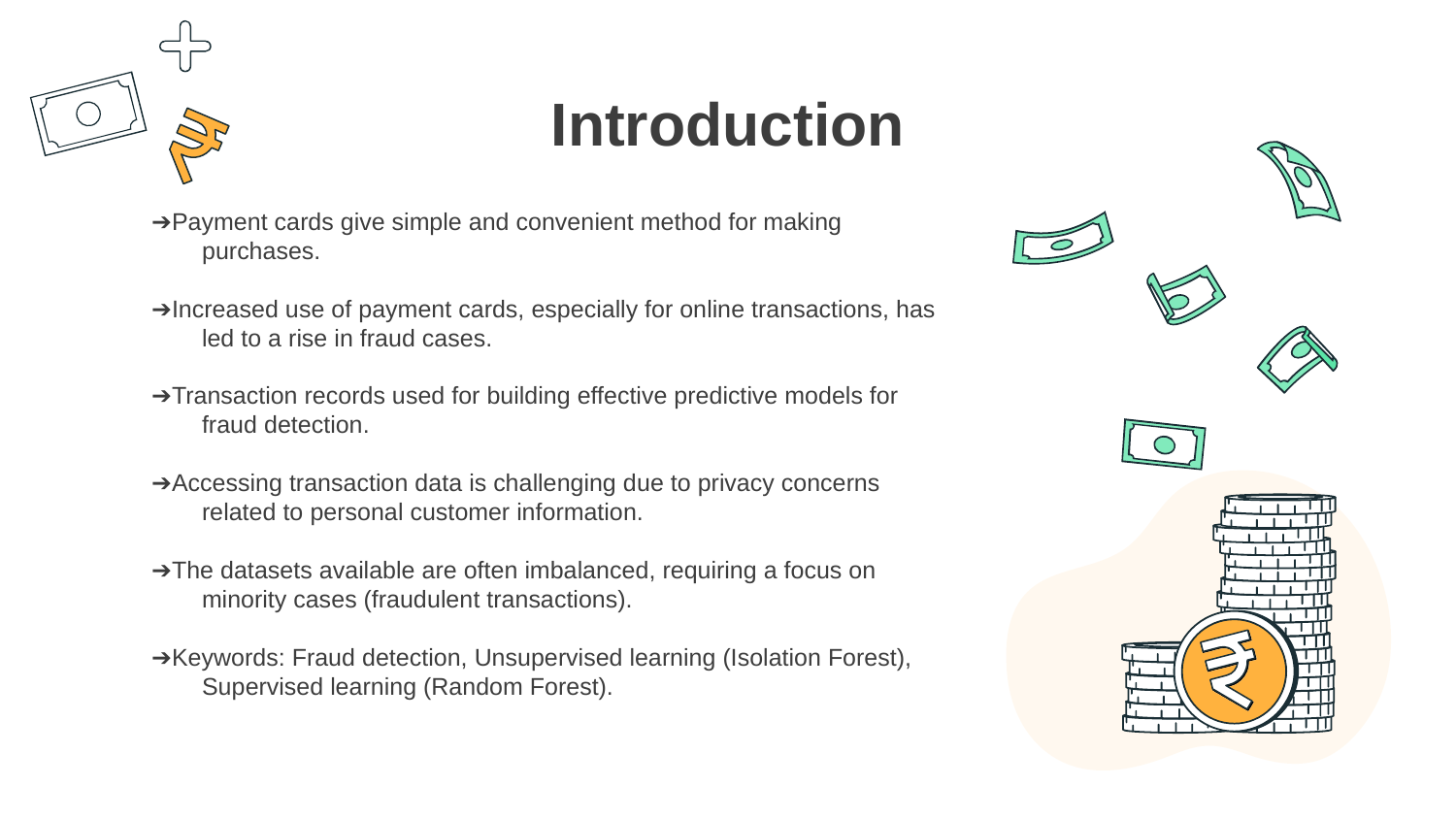

# Introduction

➔Payment cards give simple and convenient method for making purchases.

➔Increased use of payment cards, especially for online transactions, has led to a rise in fraud cases.

➔Transaction records used for building effective predictive models for fraud detection.

➔Accessing transaction data is challenging due to privacy concerns related to personal customer information.

➔The datasets available are often imbalanced, requiring a focus on minority cases (fraudulent transactions).

➔Keywords: Fraud detection, Unsupervised learning (Isolation Forest), Supervised learning (Random Forest).